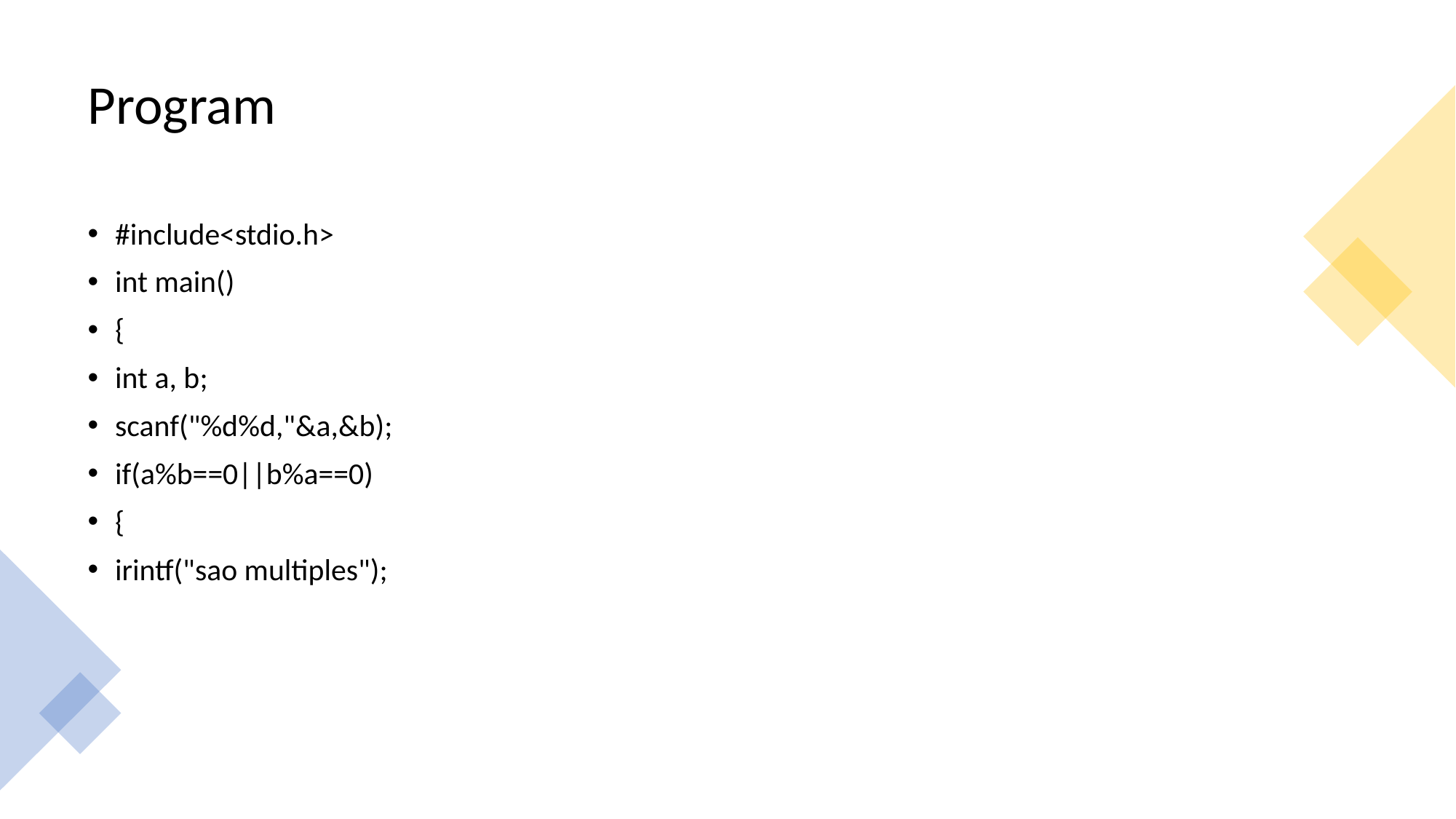

# Program

#include<stdio.h>
int main()
{
int a, b;
scanf("%d%d,"&a,&b);
if(a%b==0||b%a==0)
{
irintf("sao multiples");